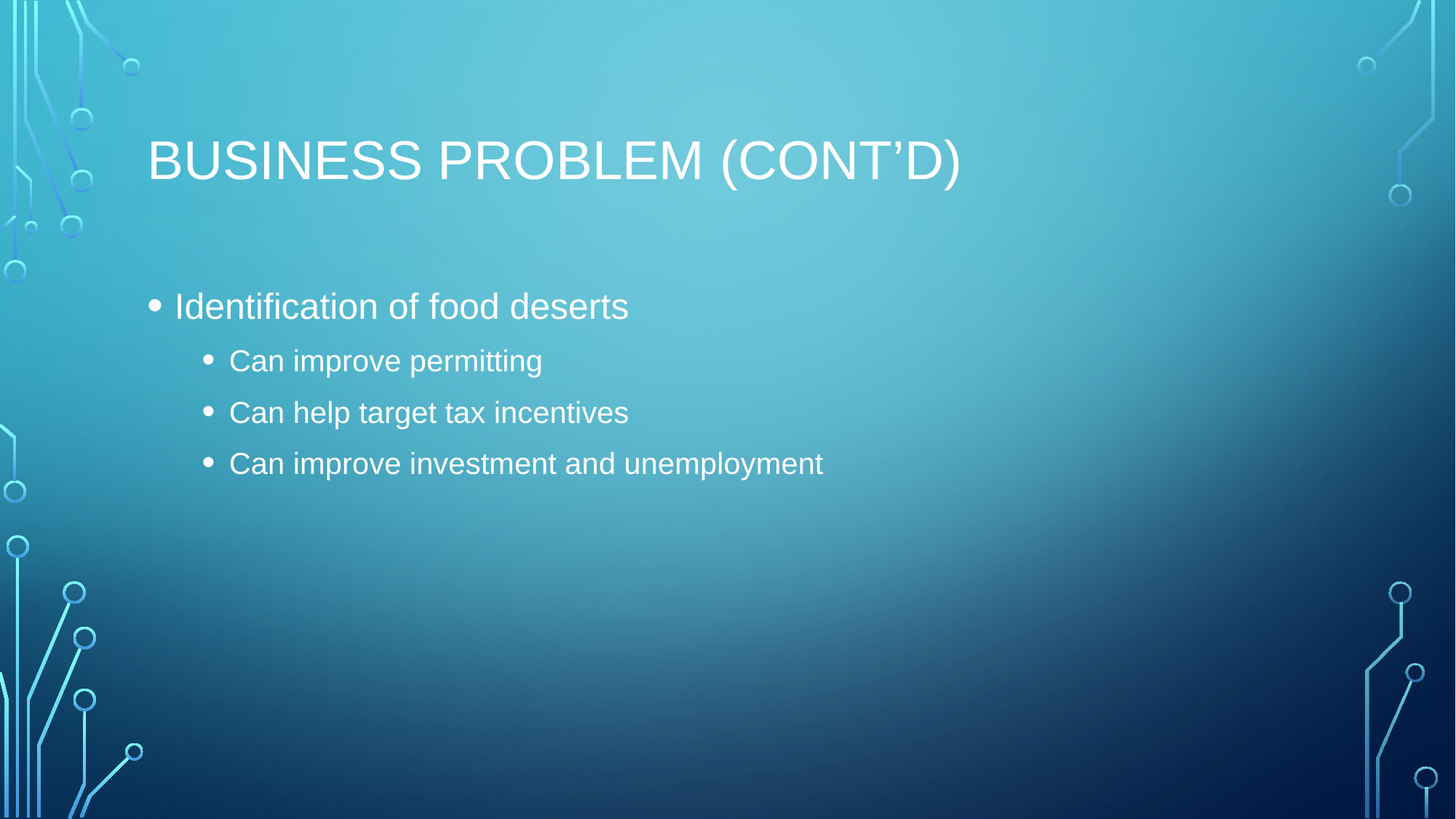

# BUSINESS PROBLEM (CONT’D)
Identification of food deserts
Can improve permitting
Can help target tax incentives
Can improve investment and unemployment